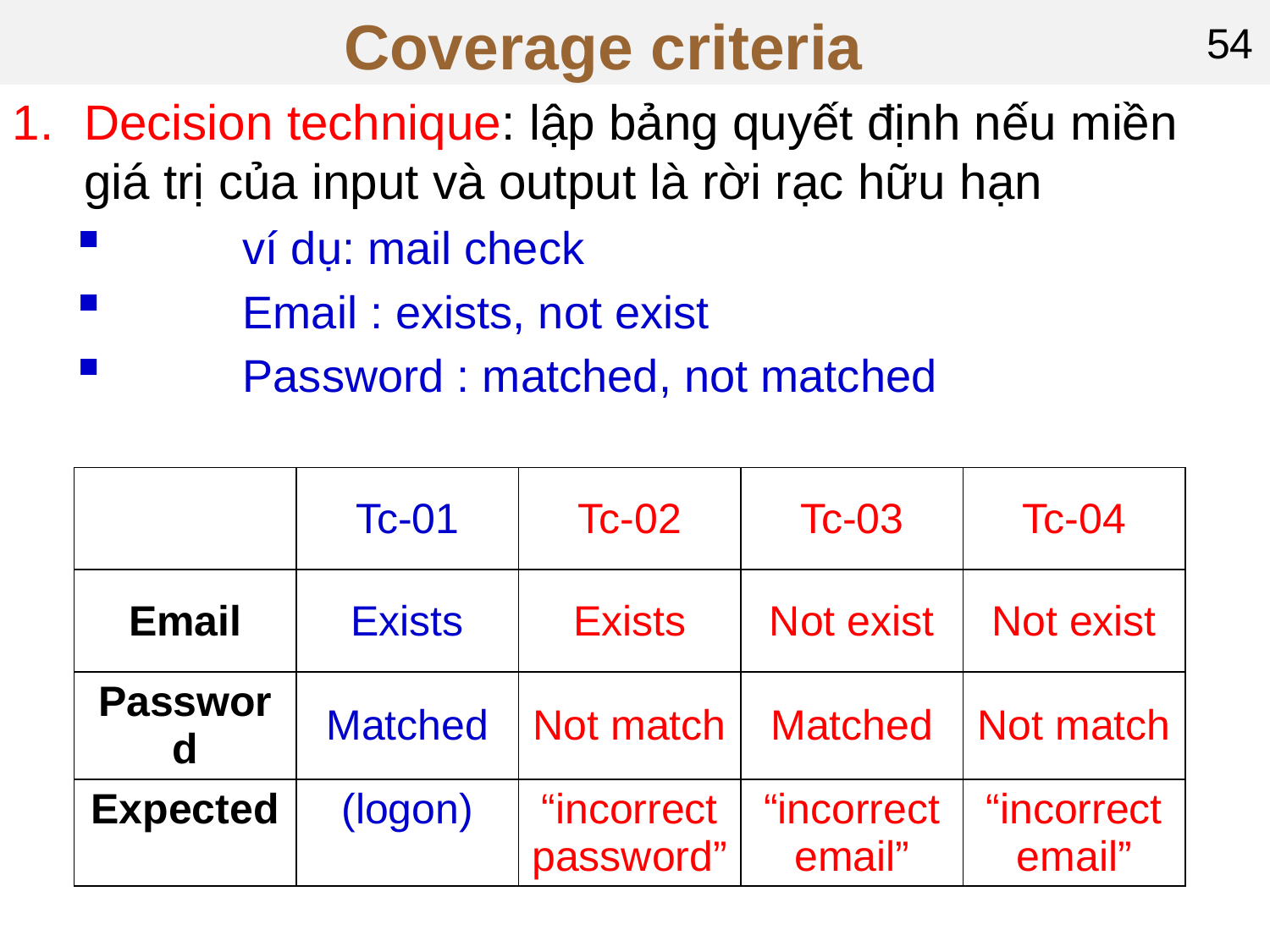

# Coverage criteria
54
Decision technique: lập bảng quyết định nếu miền giá trị của input và output là rời rạc hữu hạn
	ví dụ: mail check
	Email : exists, not exist
	Password : matched, not matched
|  | Tc-01 | Tc-02 | Tc-03 | Tc-04 |
| --- | --- | --- | --- | --- |
| Email | Exists | Exists | Not exist | Not exist |
| Password | Matched | Not match | Matched | Not match |
| Expected | (logon) | “incorrect password” | “incorrect email” | “incorrect email” |